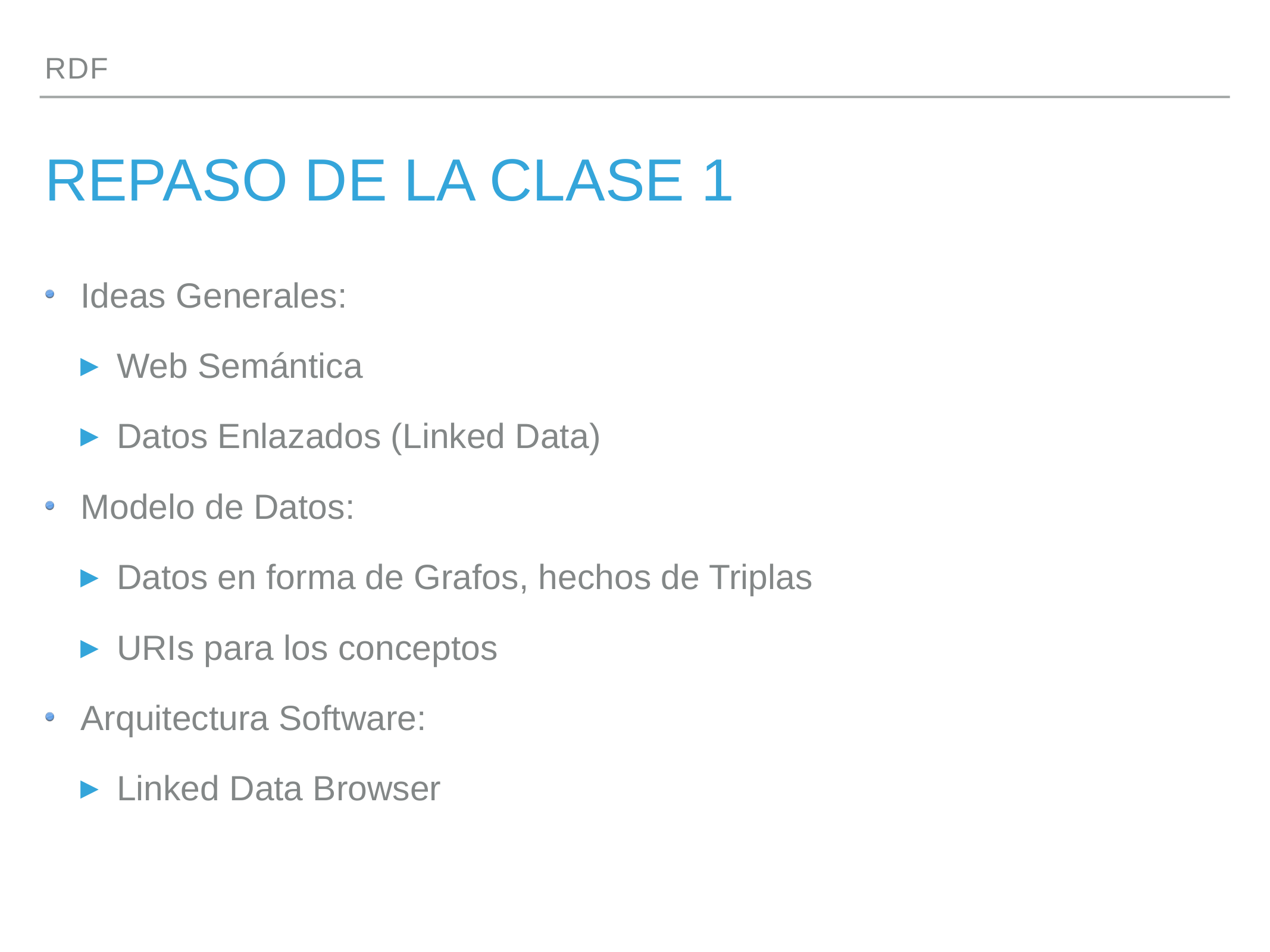

RDF
# Repaso de la clase 1
Ideas Generales:
Web Semántica
Datos Enlazados (Linked Data)
Modelo de Datos:
Datos en forma de Grafos, hechos de Triplas
URIs para los conceptos
Arquitectura Software:
Linked Data Browser